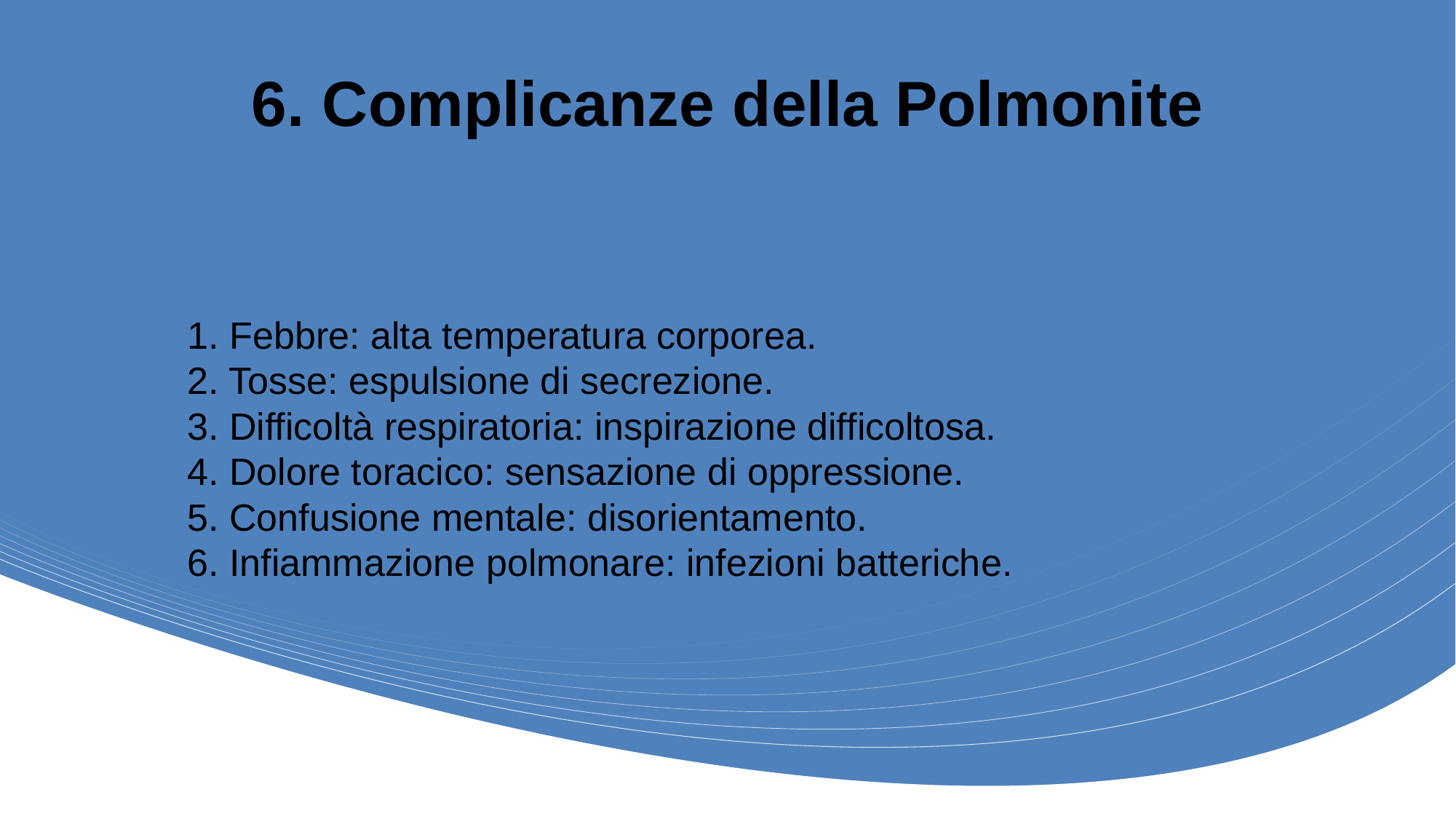

# 6. Complicanze della Polmonite

1. Febbre: alta temperatura corporea.
2. Tosse: espulsione di secrezione.
3. Difficoltà respiratoria: inspirazione difficoltosa.
4. Dolore toracico: sensazione di oppressione.
5. Confusione mentale: disorientamento.
6. Infiammazione polmonare: infezioni batteriche.